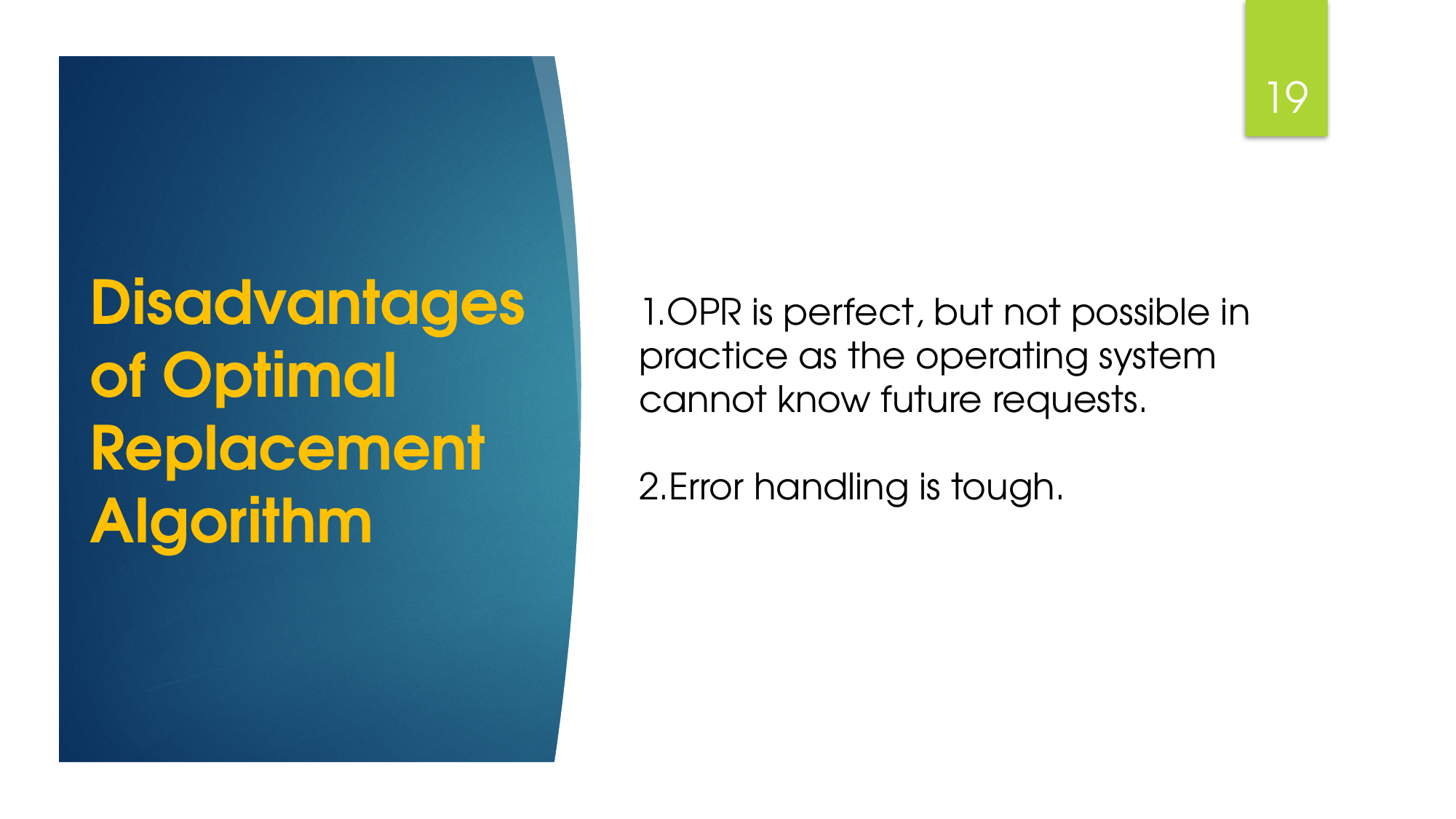

19
# Disadvantages of Optimal Replacement Algorithm
1.OPR is perfect, but not possible in practice as the operating system cannot know future requests.

2.Error handling is tough.